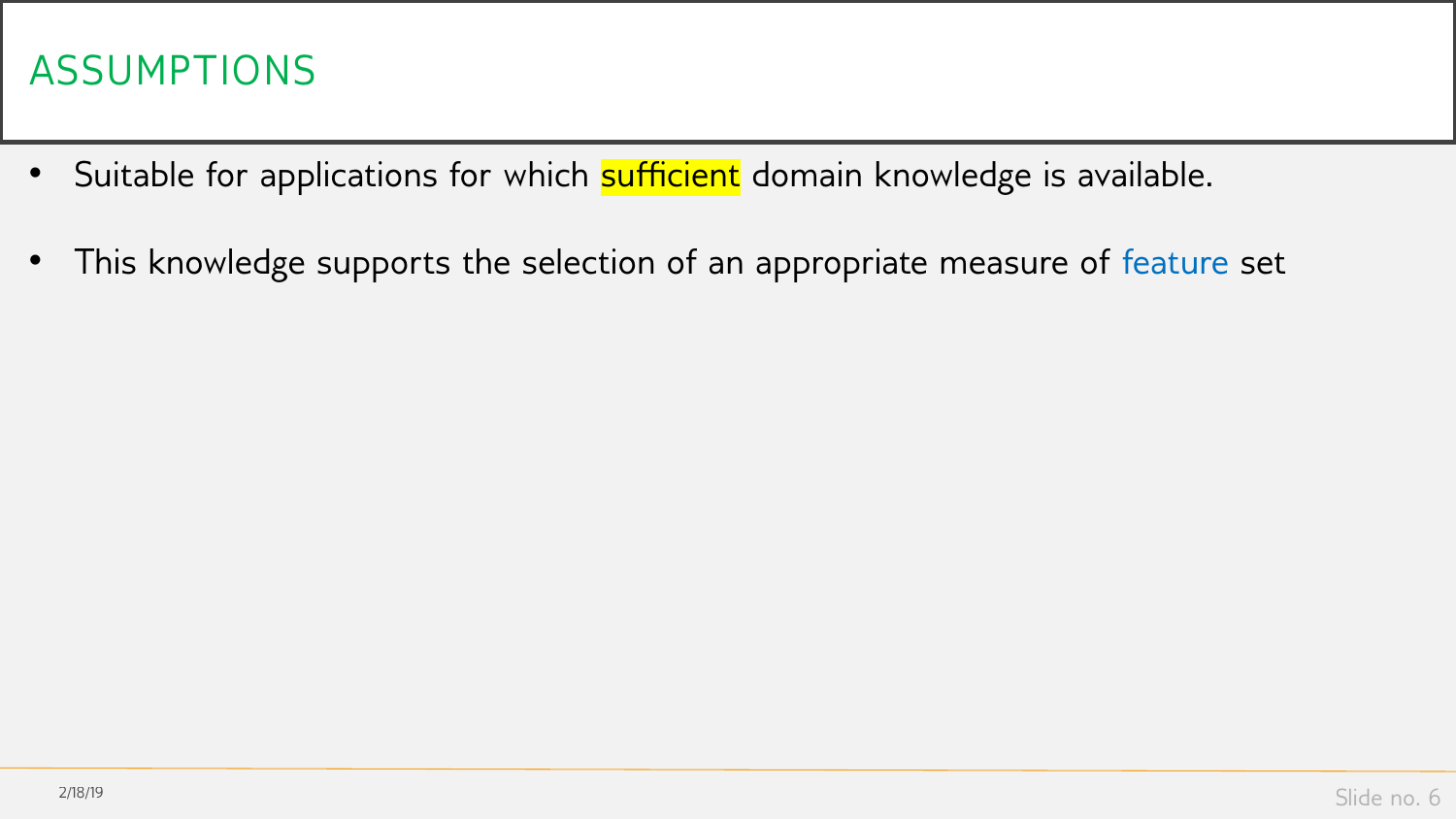

# assumptions
Suitable for applications for which sufficient domain knowledge is available.

This knowledge supports the selection of an appropriate measure of feature set

2/18/19
Slide no. 6